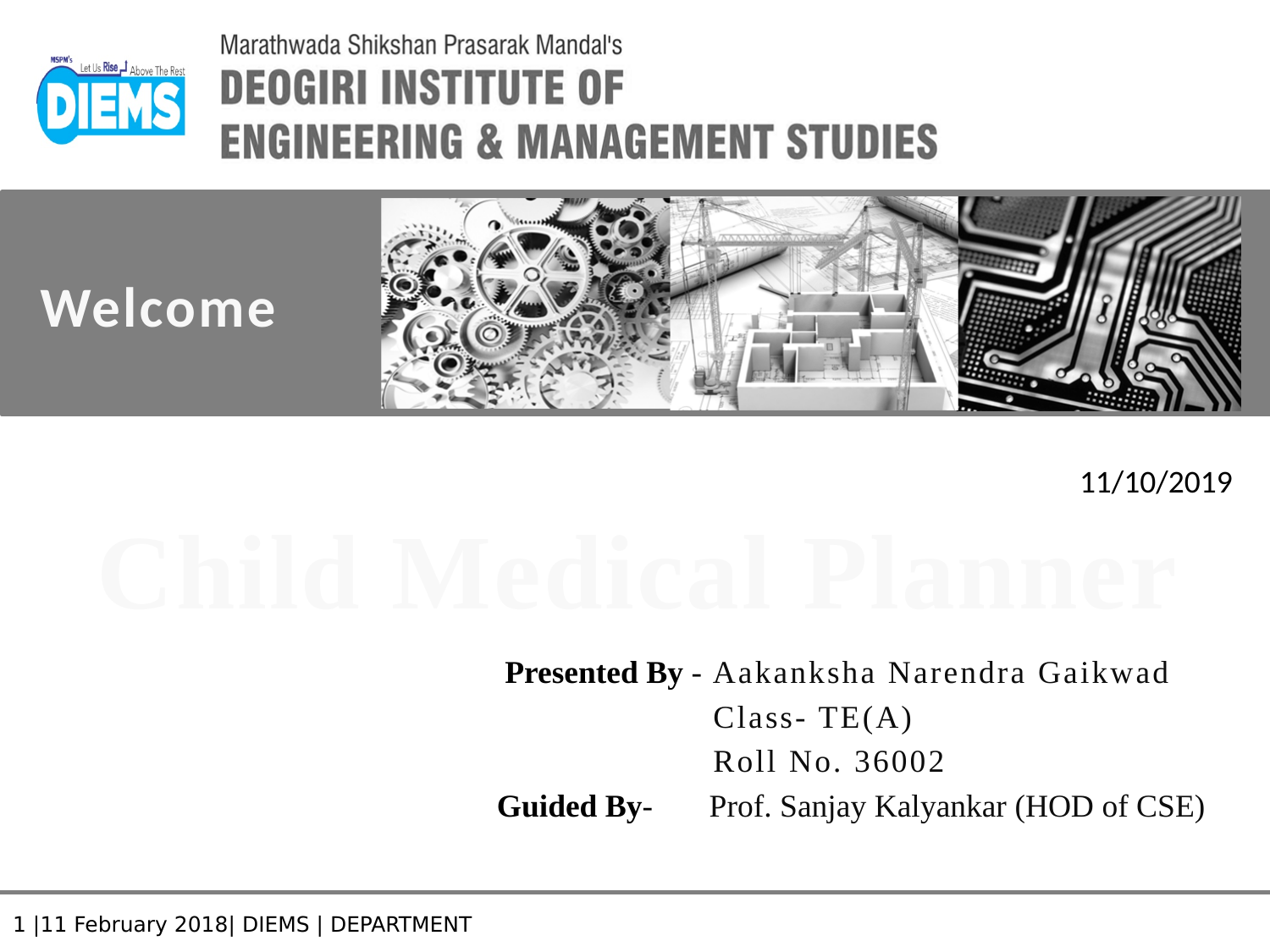

Welcome
11/10/2019
Child Medical Planner

  Presented By - Aakanksha Narendra Gaikwad
                     Class- TE(A)
                     Roll No. 36002
 Guided By-       Prof. Sanjay Kalyankar (HOD of CSE)